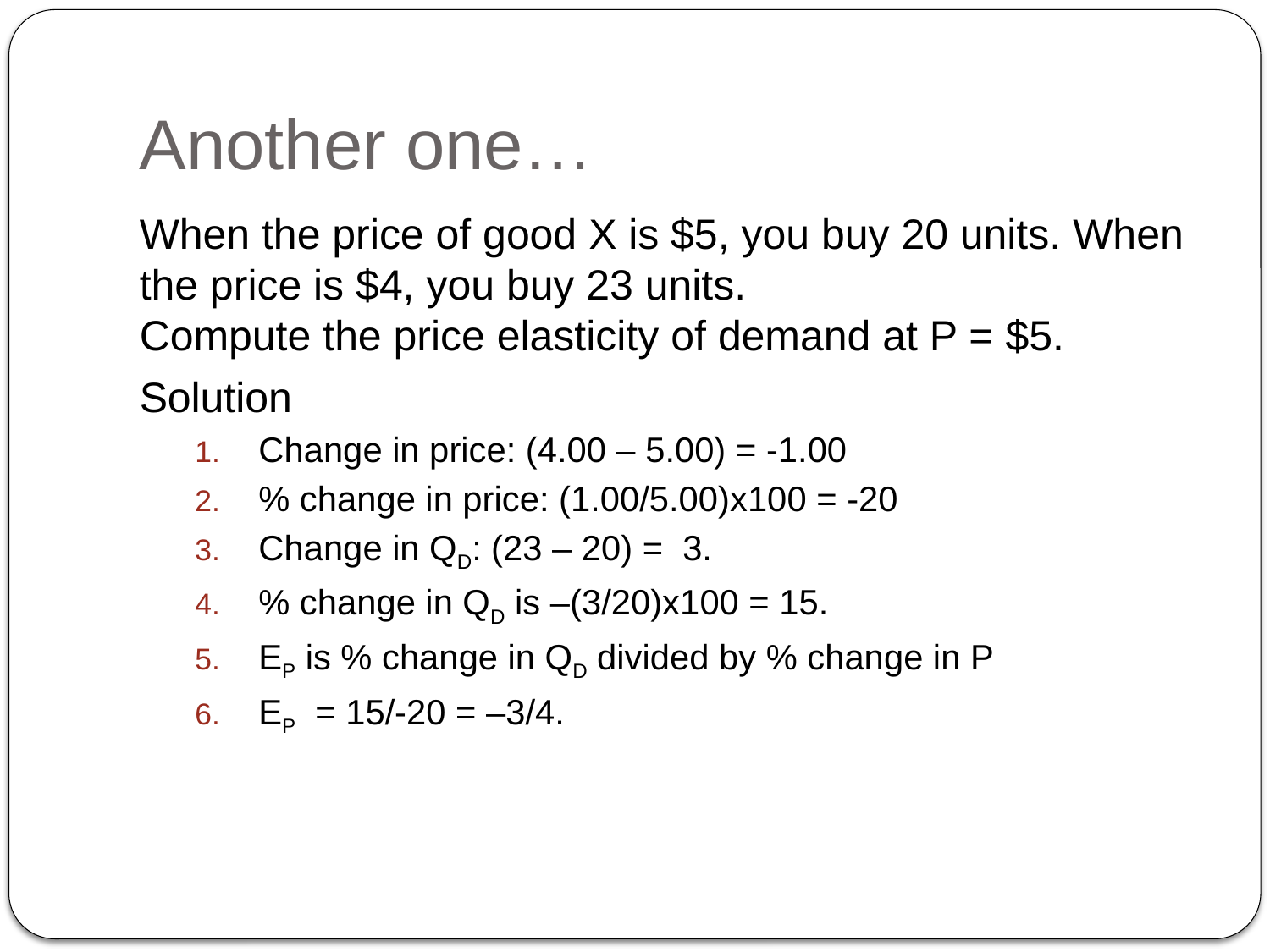

# Another one…
When the price of good X is $5, you buy 20 units. When the price is $4, you buy 23 units.
Compute the price elasticity of demand at P = $5.
Solution
Change in price: (4.00 – 5.00) = -1.00
% change in price: (1.00/5.00)x100 = -20
Change in QD: (23 – 20) =  3.
% change in QD is –(3/20)x100 = 15.
EP is % change in QD divided by % change in P
EP  = 15/-20 = –3/4.